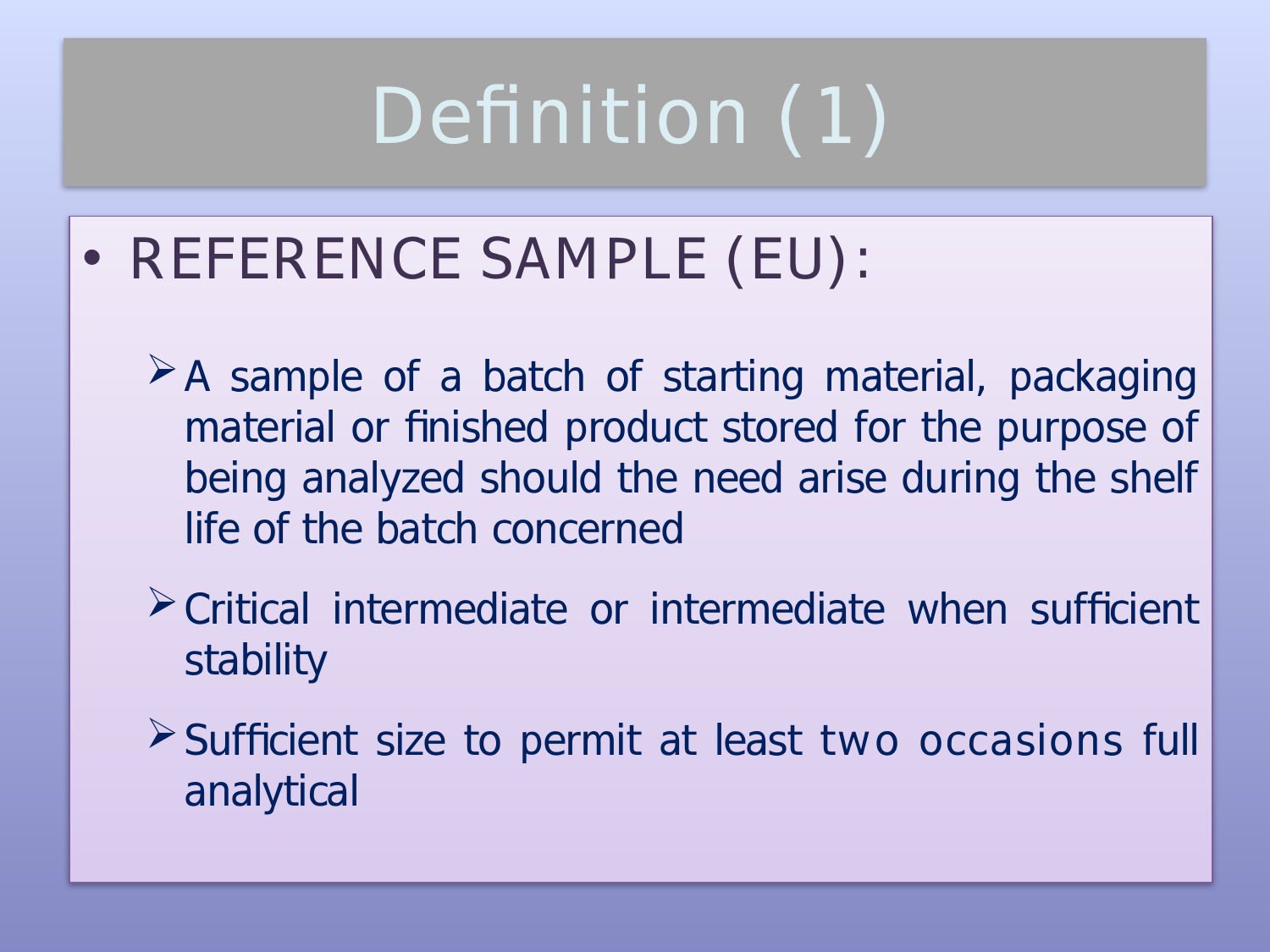

# Definition (1)
REFERENCE SAMPLE (EU):

A sample of a batch of starting material, packaging material or finished product stored for the purpose of being analyzed should the need arise during the shelf life of the batch concerned
Critical intermediate or intermediate when sufficient stability
Sufficient size to permit at least two occasions full analytical